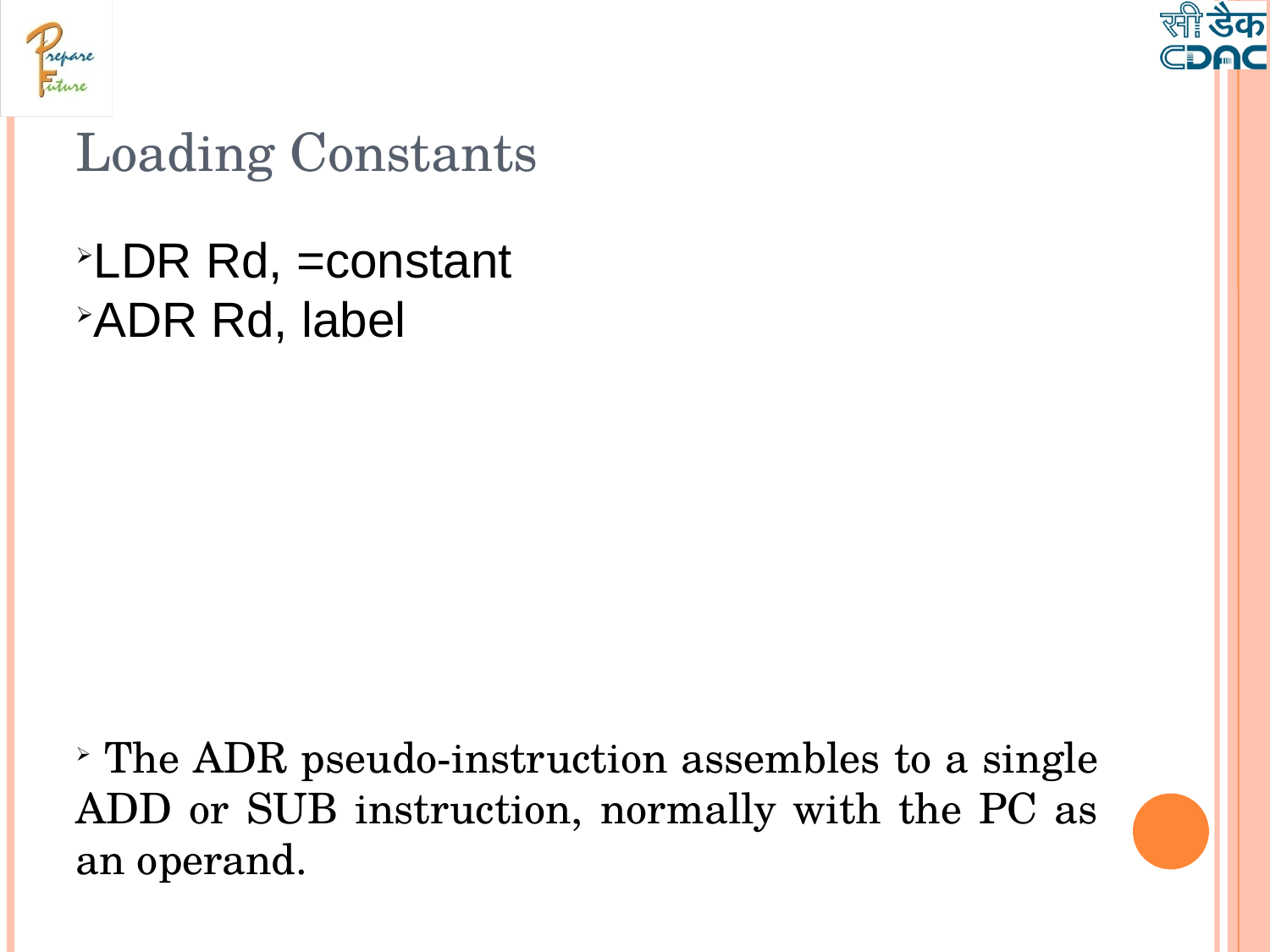

Loading Constants
LDR Rd, =constant
ADR Rd, label
 The ADR pseudo-instruction assembles to a single ADD or SUB instruction, normally with the PC as an operand.